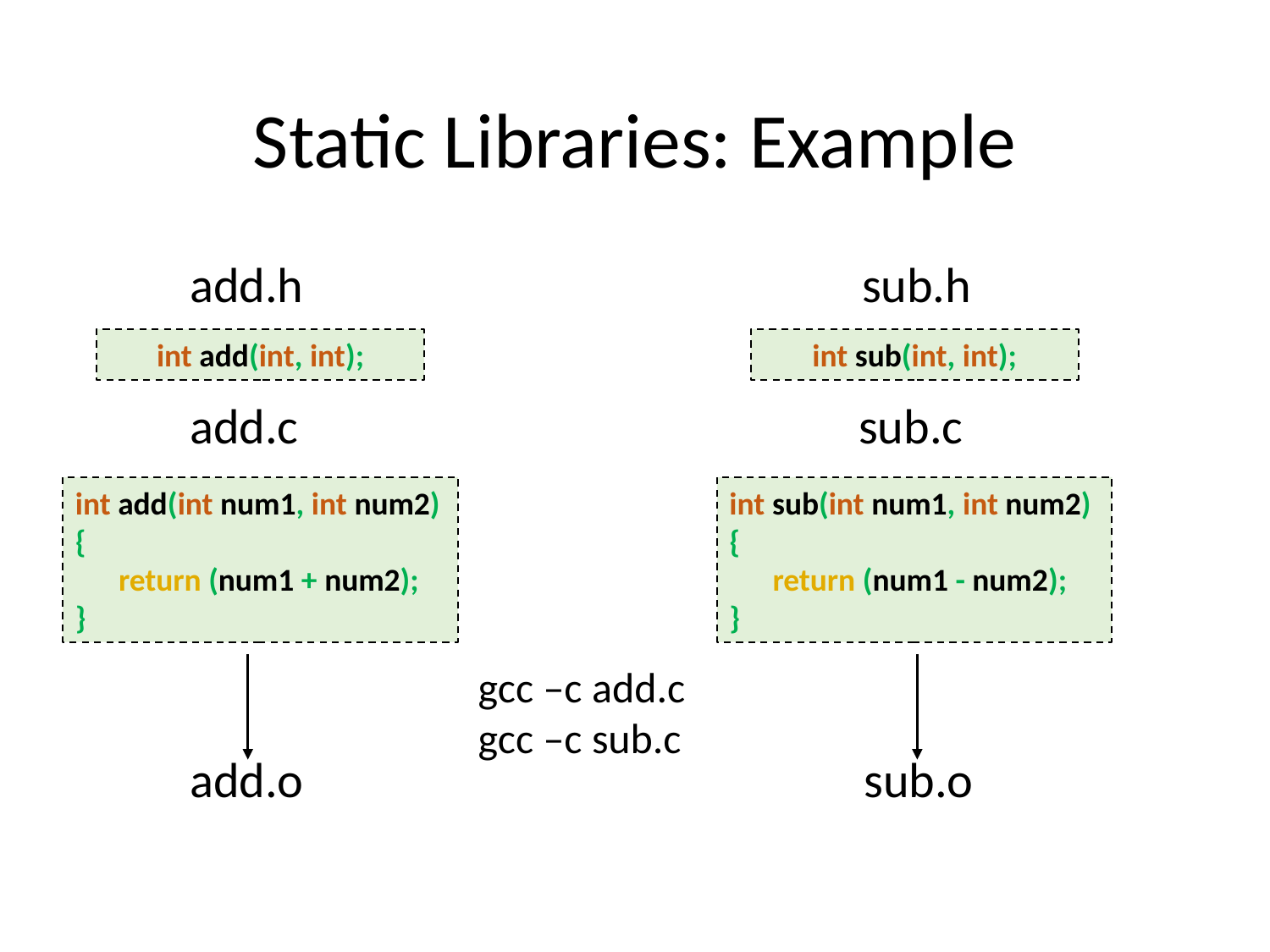

# Static Libraries: Example
        add.h			                     	sub.h

        add.c                                                  sub.c

        add.o                                                  sub.o
int add(int, int);
int sub(int, int);
int add(int num1, int num2)
{
      return (num1 + num2);
}
int sub(int num1, int num2)
{
      return (num1 - num2);
}
gcc –c add.c
gcc –c sub.c